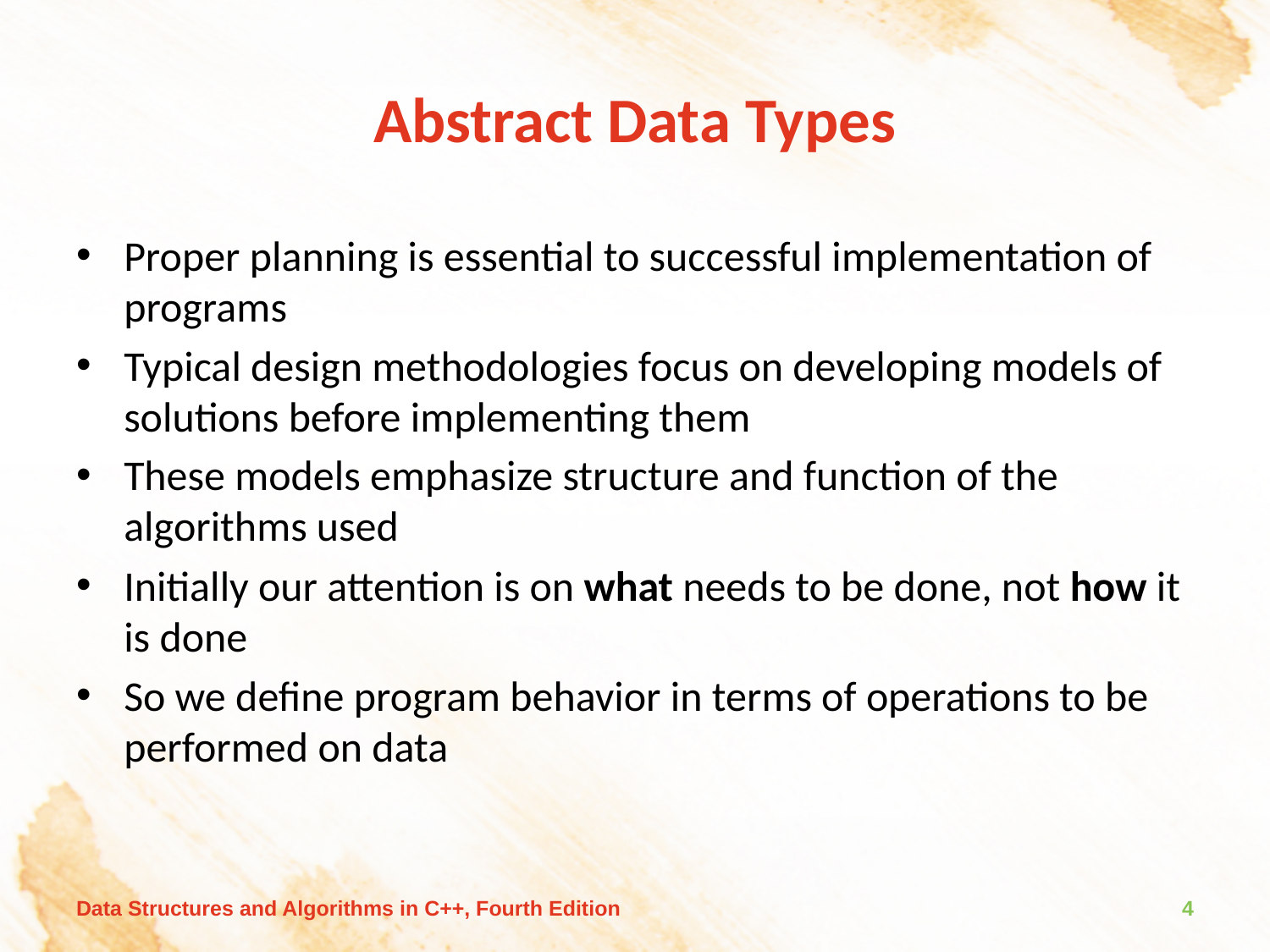

# Abstract Data Types
Proper planning is essential to successful implementation of programs
Typical design methodologies focus on developing models of solutions before implementing them
These models emphasize structure and function of the algorithms used
Initially our attention is on what needs to be done, not how it is done
So we define program behavior in terms of operations to be performed on data

Data Structures and Algorithms in C++, Fourth Edition
4